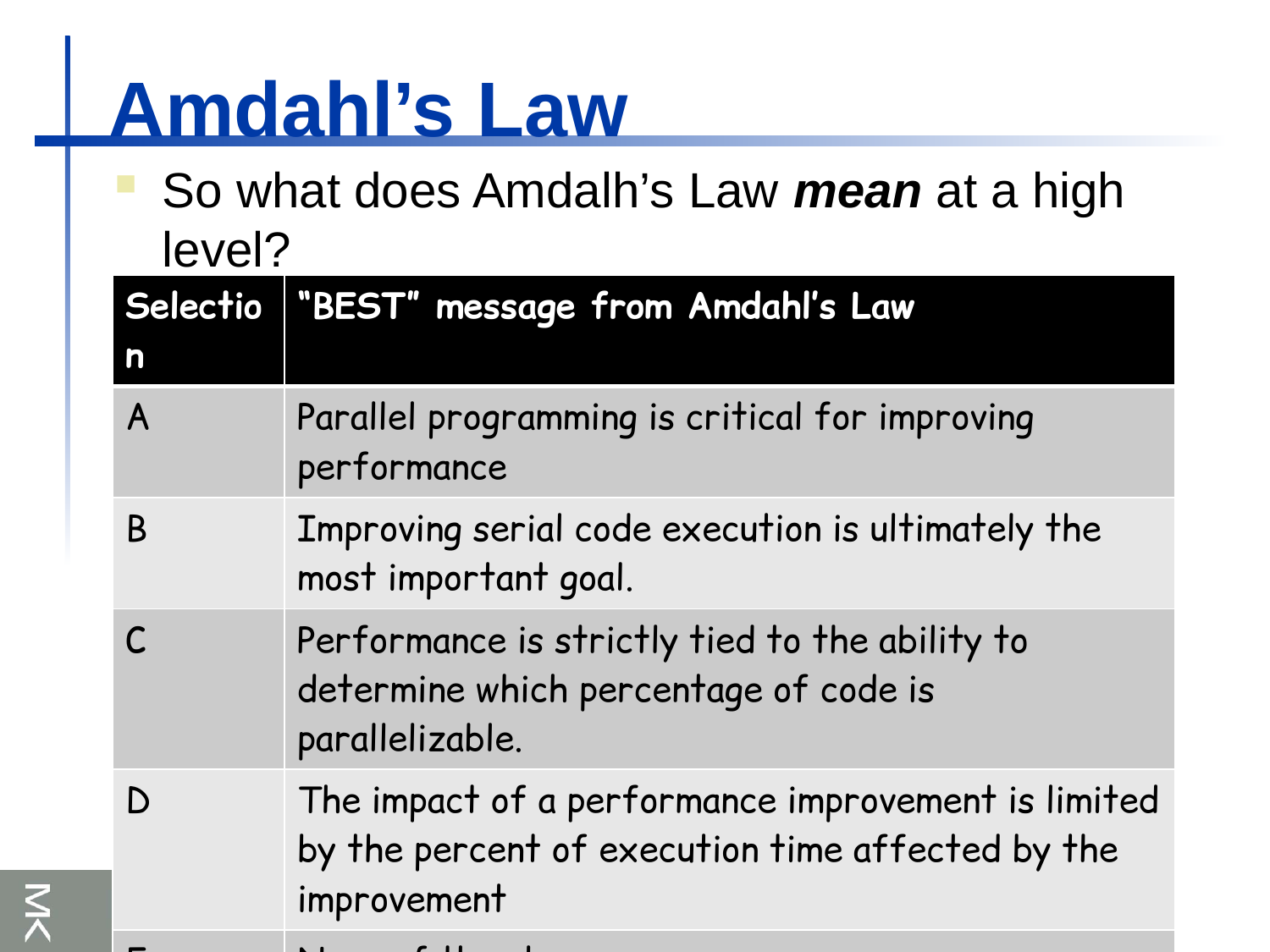

# Amdahl’s Law
So what does Amdalh’s Law mean at a high level?

| Selection | “BEST” message from Amdahl’s Law |
| --- | --- |
| A | Parallel programming is critical for improving performance |
| B | Improving serial code execution is ultimately the most important goal. |
| C | Performance is strictly tied to the ability to determine which percentage of code is parallelizable. |
| D | The impact of a performance improvement is limited by the percent of execution time affected by the improvement |
| E | None of the above |

14